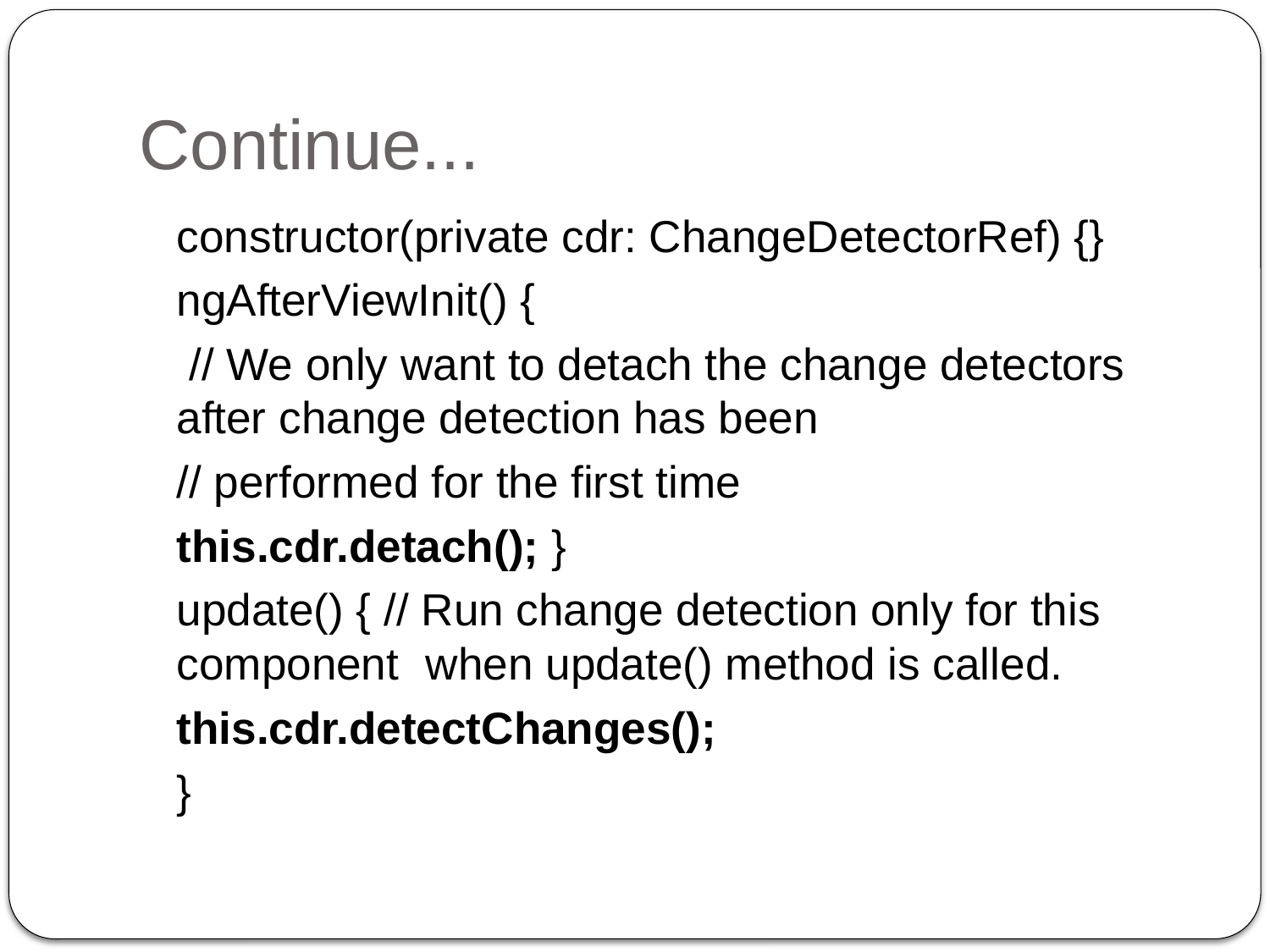

# Continue...
	constructor(private cdr: ChangeDetectorRef) {}
	ngAfterViewInit() {
	 // We only want to detach the change detectors after change detection has been
	// performed for the first time
	this.cdr.detach(); }
	update() { // Run change detection only for this component 			when update() method is called.
	this.cdr.detectChanges();
	}